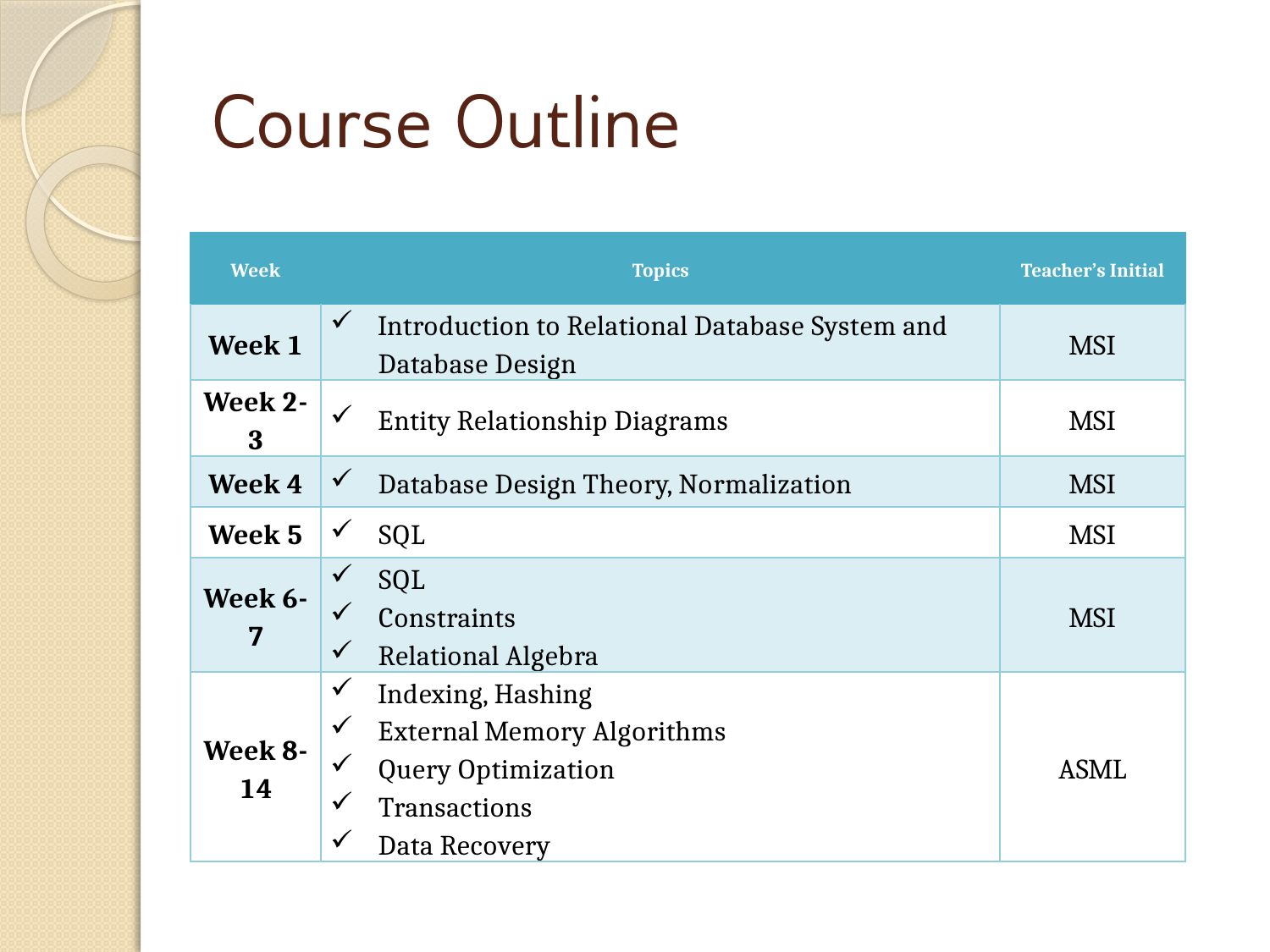

# Course Outline
| Week | Topics | Teacher’s Initial |
| --- | --- | --- |
| Week 1 | Introduction to Relational Database System and Database Design | MSI |
| Week 2-3 | Entity Relationship Diagrams | MSI |
| Week 4 | Database Design Theory, Normalization | MSI |
| Week 5 | SQL | MSI |
| Week 6-7 | SQL Constraints Relational Algebra | MSI |
| Week 8-14 | Indexing, Hashing External Memory Algorithms Query Optimization Transactions Data Recovery | ASML |